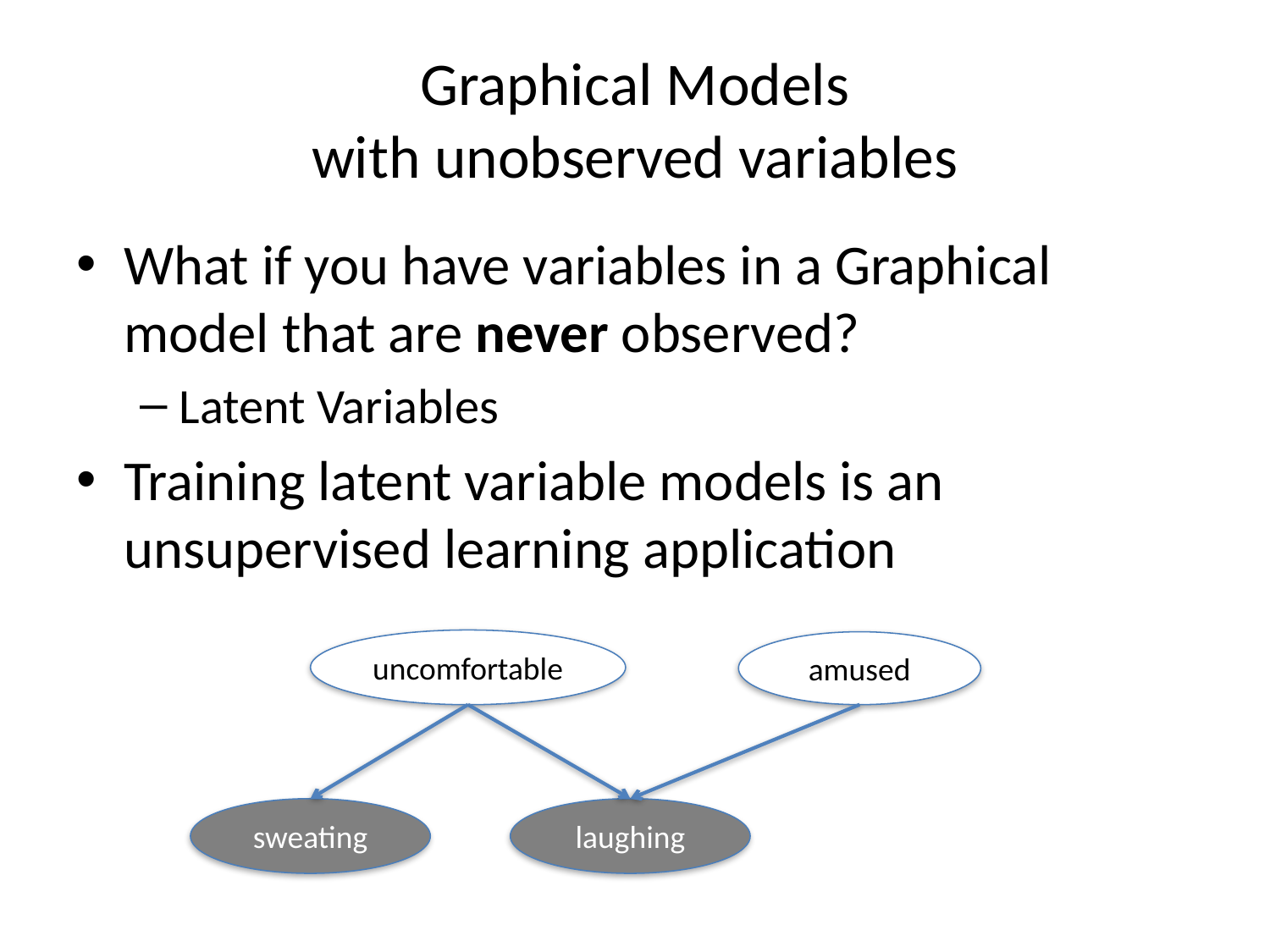

# Graphical Models with unobserved variables
What if you have variables in a Graphical model that are never observed?
Latent Variables
Training latent variable models is an unsupervised learning application
uncomfortable
amused
sweating
laughing